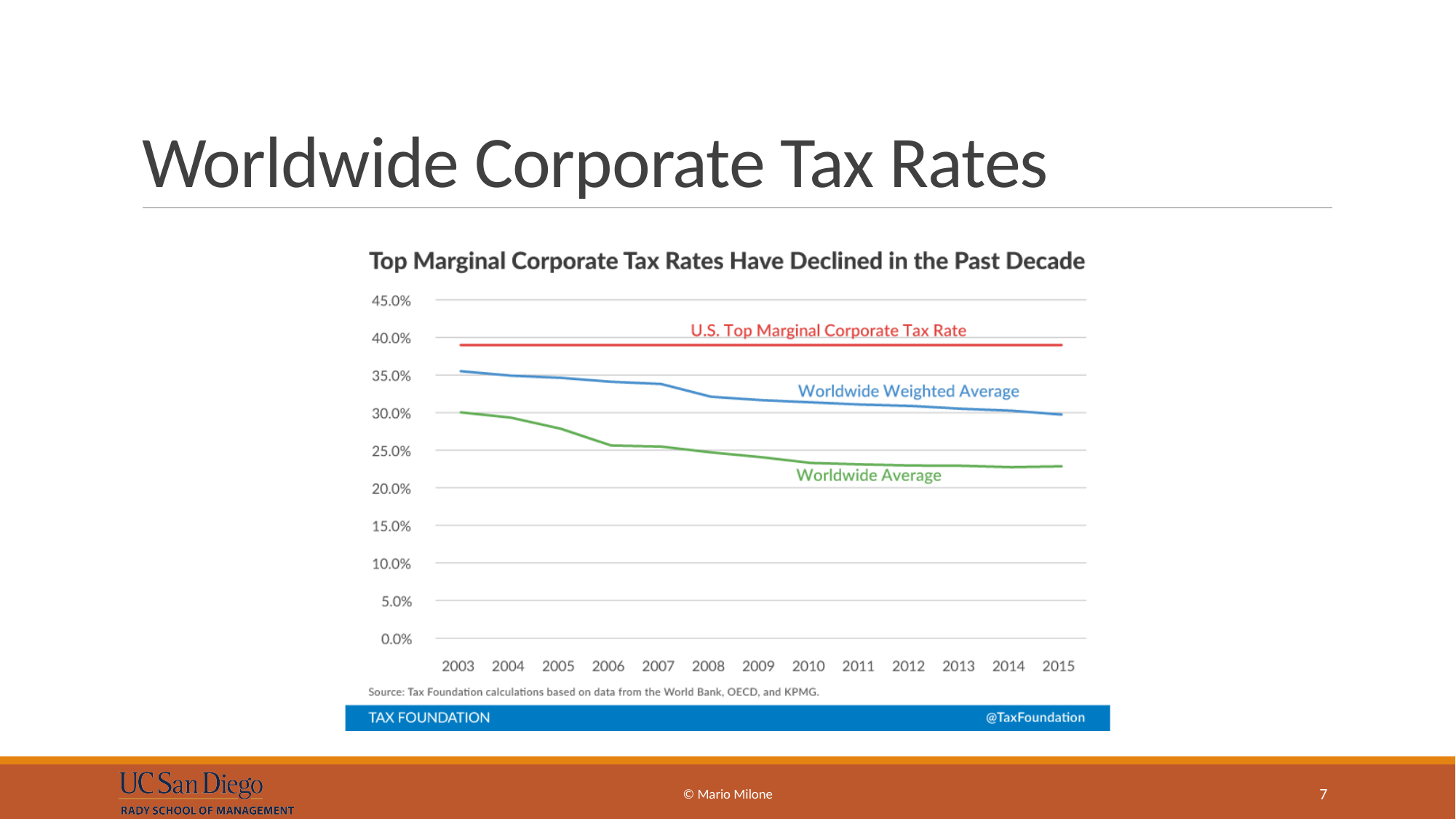

# Worldwide Corporate Tax Rates

© Mario Milone
7